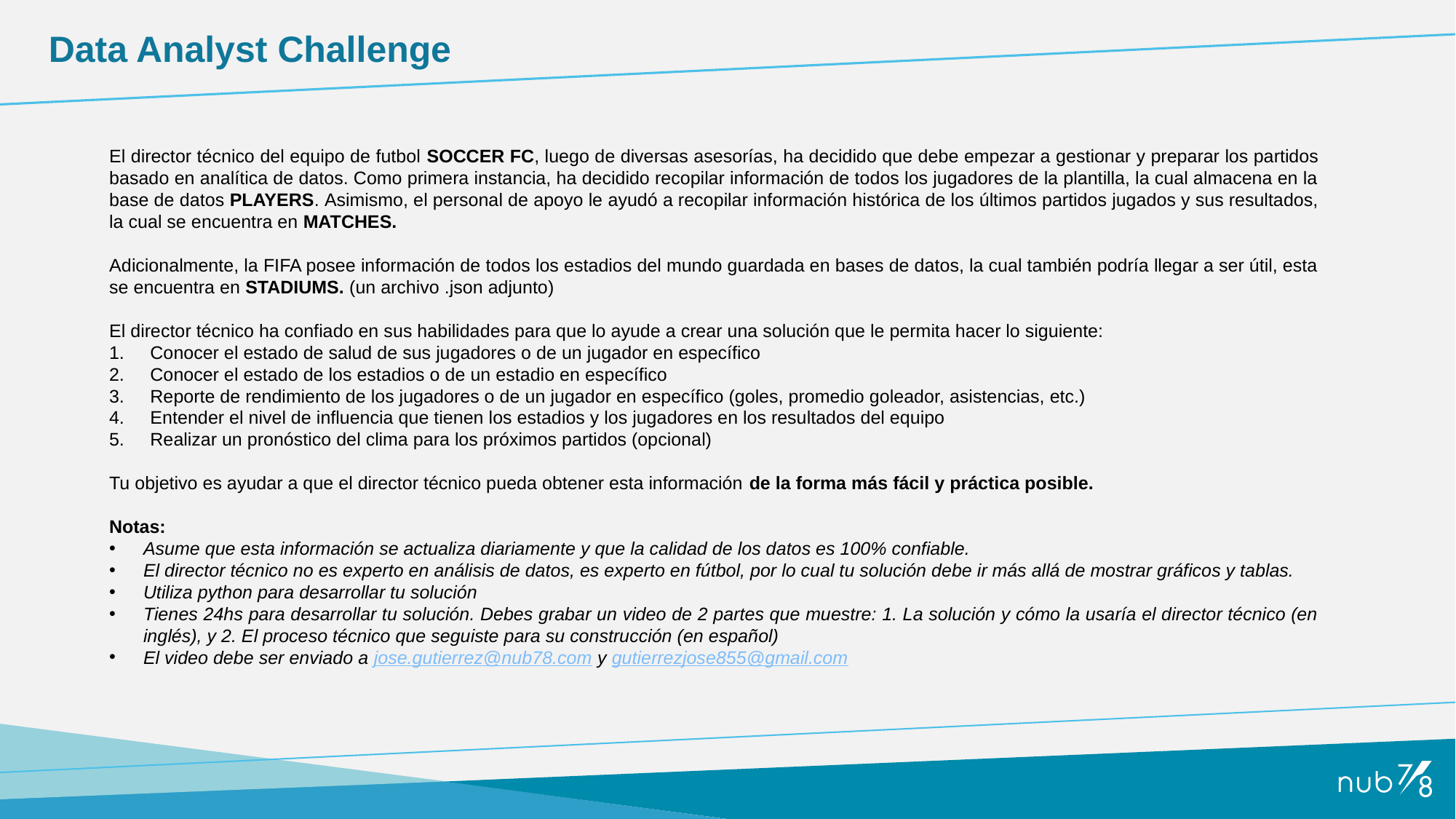

Data Analyst Challenge
El director técnico del equipo de futbol SOCCER FC, luego de diversas asesorías, ha decidido que debe empezar a gestionar y preparar los partidos basado en analítica de datos. Como primera instancia, ha decidido recopilar información de todos los jugadores de la plantilla, la cual almacena en la base de datos PLAYERS. Asimismo, el personal de apoyo le ayudó a recopilar información histórica de los últimos partidos jugados y sus resultados, la cual se encuentra en MATCHES.

Adicionalmente, la FIFA posee información de todos los estadios del mundo guardada en bases de datos, la cual también podría llegar a ser útil, esta se encuentra en STADIUMS. (un archivo .json adjunto)

El director técnico ha confiado en sus habilidades para que lo ayude a crear una solución que le permita hacer lo siguiente:
Conocer el estado de salud de sus jugadores o de un jugador en específico
Conocer el estado de los estadios o de un estadio en específico
Reporte de rendimiento de los jugadores o de un jugador en específico (goles, promedio goleador, asistencias, etc.)
Entender el nivel de influencia que tienen los estadios y los jugadores en los resultados del equipo
Realizar un pronóstico del clima para los próximos partidos (opcional)

Tu objetivo es ayudar a que el director técnico pueda obtener esta información de la forma más fácil y práctica posible.

Notas:
Asume que esta información se actualiza diariamente y que la calidad de los datos es 100% confiable.
El director técnico no es experto en análisis de datos, es experto en fútbol, por lo cual tu solución debe ir más allá de mostrar gráficos y tablas.
Utiliza python para desarrollar tu solución
Tienes 24hs para desarrollar tu solución. Debes grabar un video de 2 partes que muestre: 1. La solución y cómo la usaría el director técnico (en inglés), y 2. El proceso técnico que seguiste para su construcción (en español)
El video debe ser enviado a jose.gutierrez@nub78.com y gutierrezjose855@gmail.com